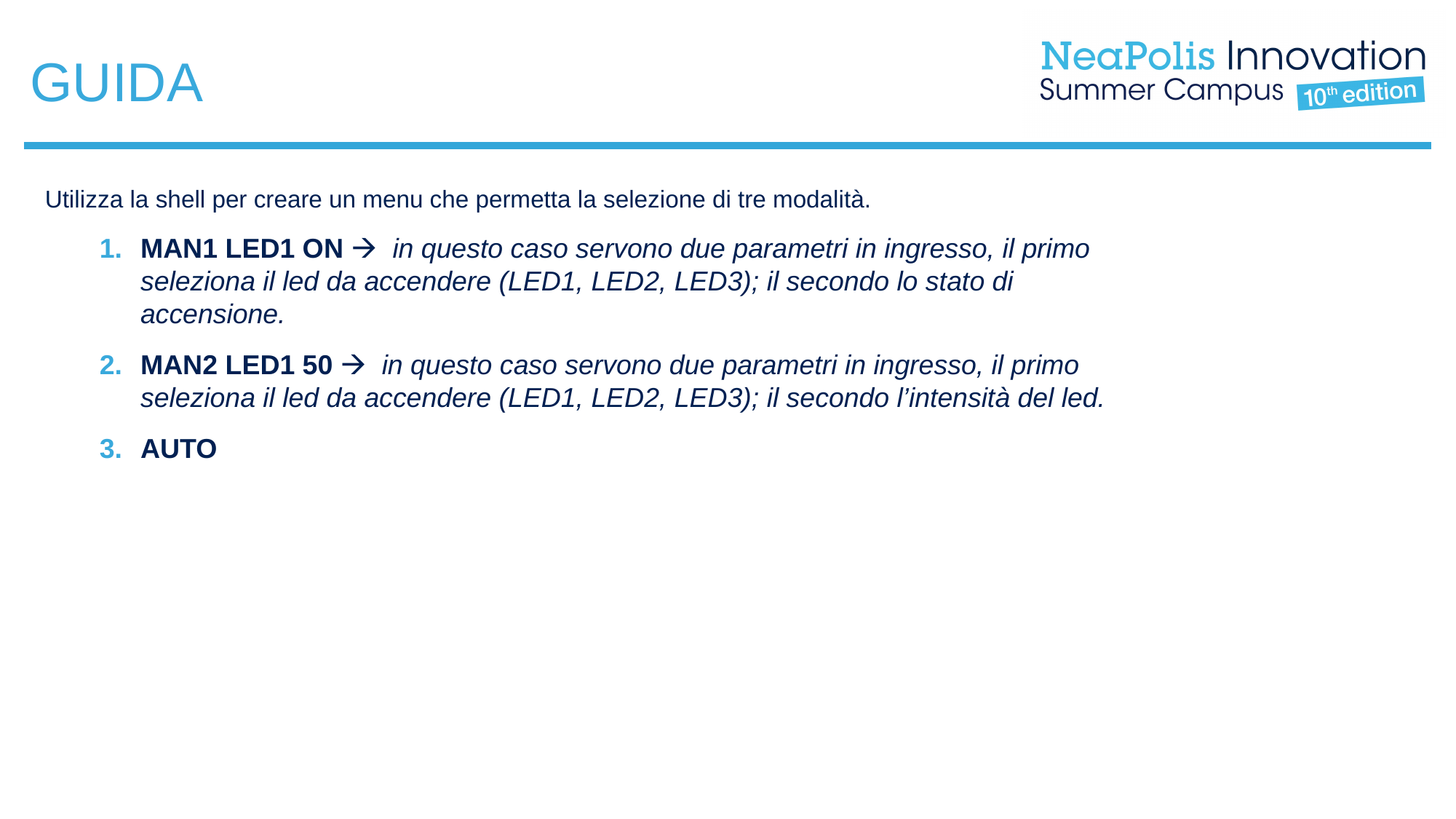

GUIDA
Utilizza la shell per creare un menu che permetta la selezione di tre modalità.
MAN1 LED1 ON 🡪  in questo caso servono due parametri in ingresso, il primo seleziona il led da accendere (LED1, LED2, LED3); il secondo lo stato di accensione.
MAN2 LED1 50 🡪  in questo caso servono due parametri in ingresso, il primo seleziona il led da accendere (LED1, LED2, LED3); il secondo l’intensità del led.
AUTO